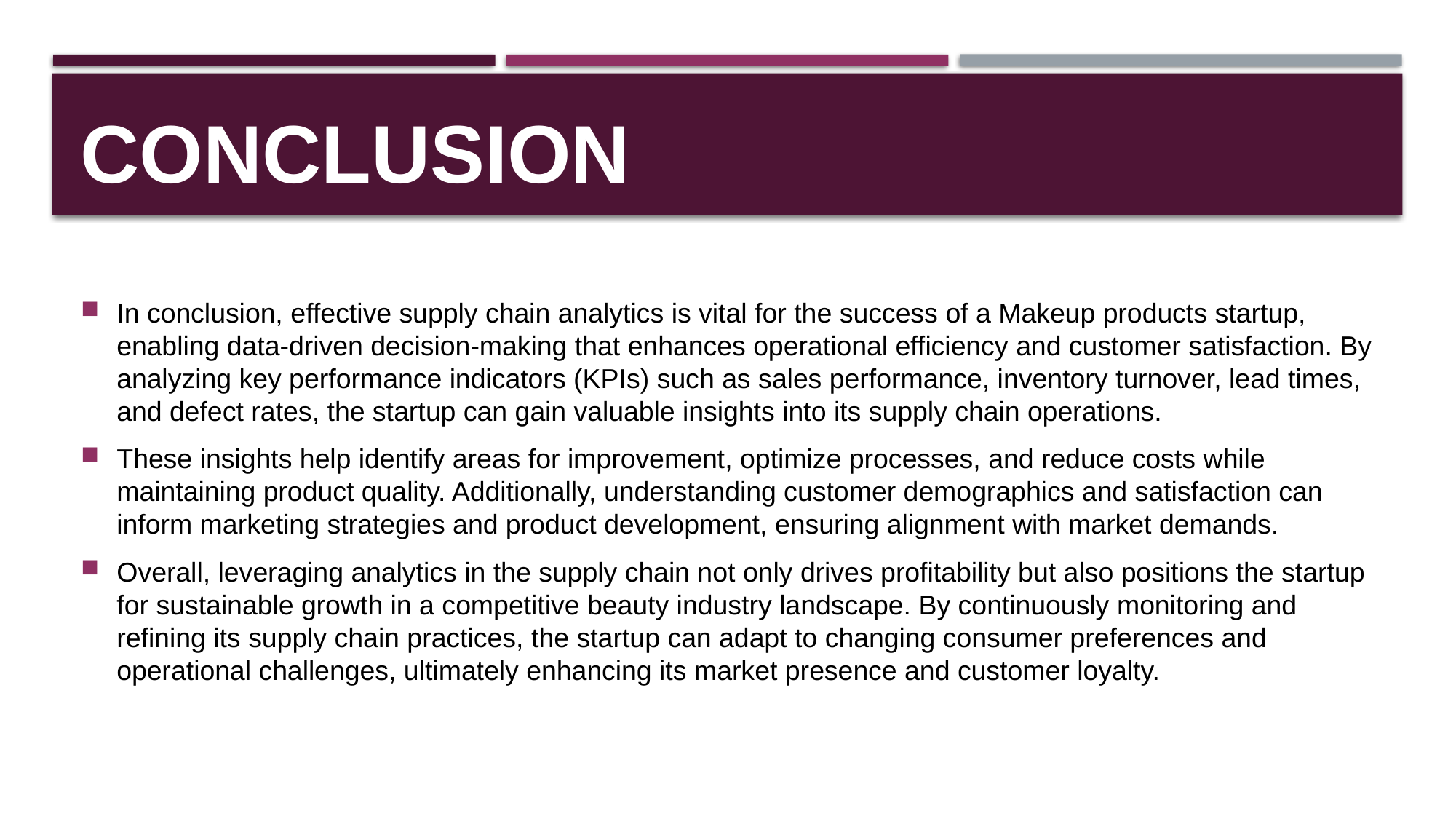

# CONCLUSION

In conclusion, effective supply chain analytics is vital for the success of a Makeup products startup, enabling data-driven decision-making that enhances operational efficiency and customer satisfaction. By analyzing key performance indicators (KPIs) such as sales performance, inventory turnover, lead times, and defect rates, the startup can gain valuable insights into its supply chain operations.
These insights help identify areas for improvement, optimize processes, and reduce costs while maintaining product quality. Additionally, understanding customer demographics and satisfaction can inform marketing strategies and product development, ensuring alignment with market demands.
Overall, leveraging analytics in the supply chain not only drives profitability but also positions the startup for sustainable growth in a competitive beauty industry landscape. By continuously monitoring and refining its supply chain practices, the startup can adapt to changing consumer preferences and operational challenges, ultimately enhancing its market presence and customer loyalty.